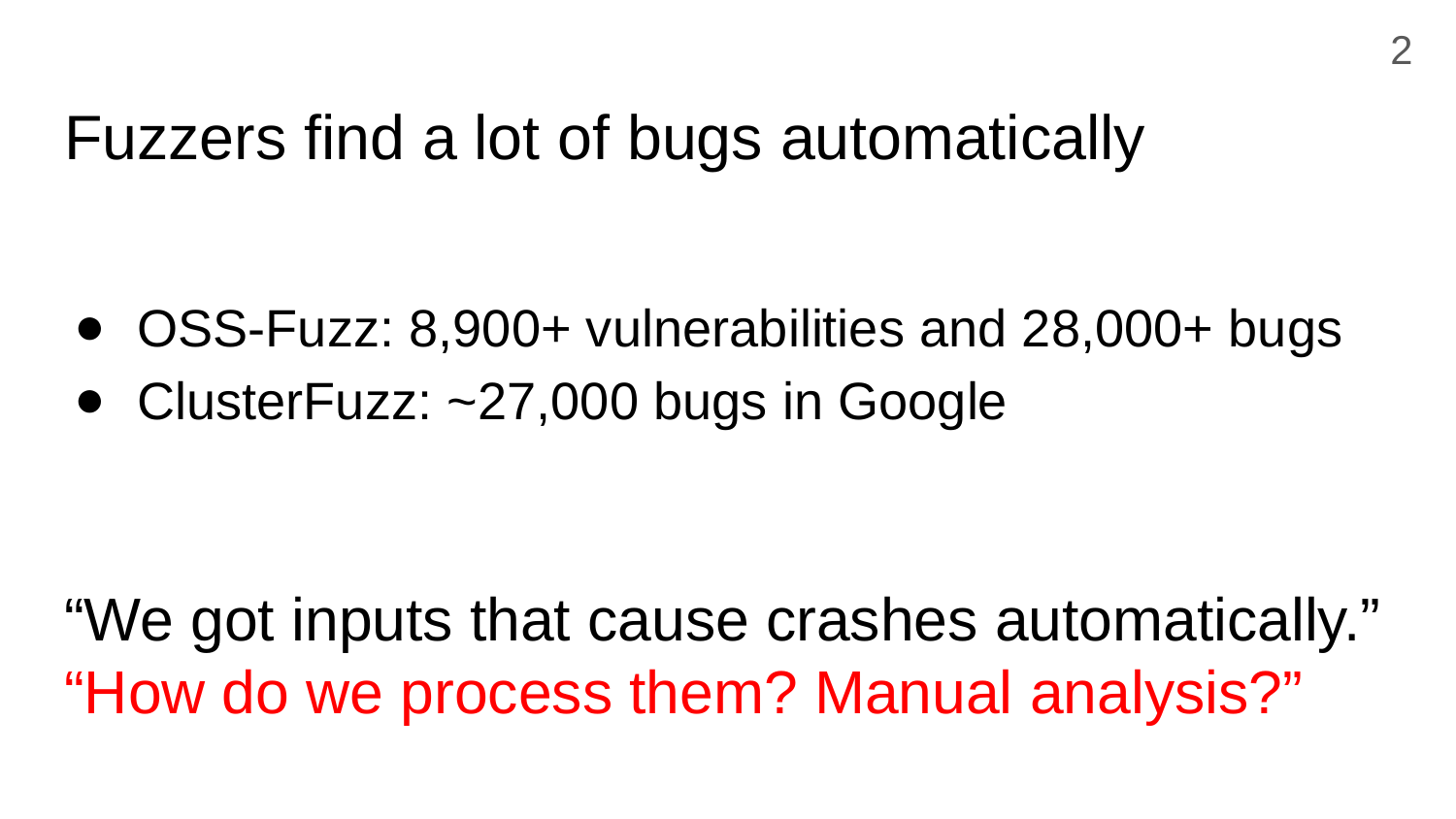

2
# Fuzzers find a lot of bugs automatically

OSS-Fuzz: 8,900+ vulnerabilities and 28,000+ bugs
ClusterFuzz: ~27,000 bugs in Google

“We got inputs that cause crashes automatically.”
“How do we process them? Manual analysis?”